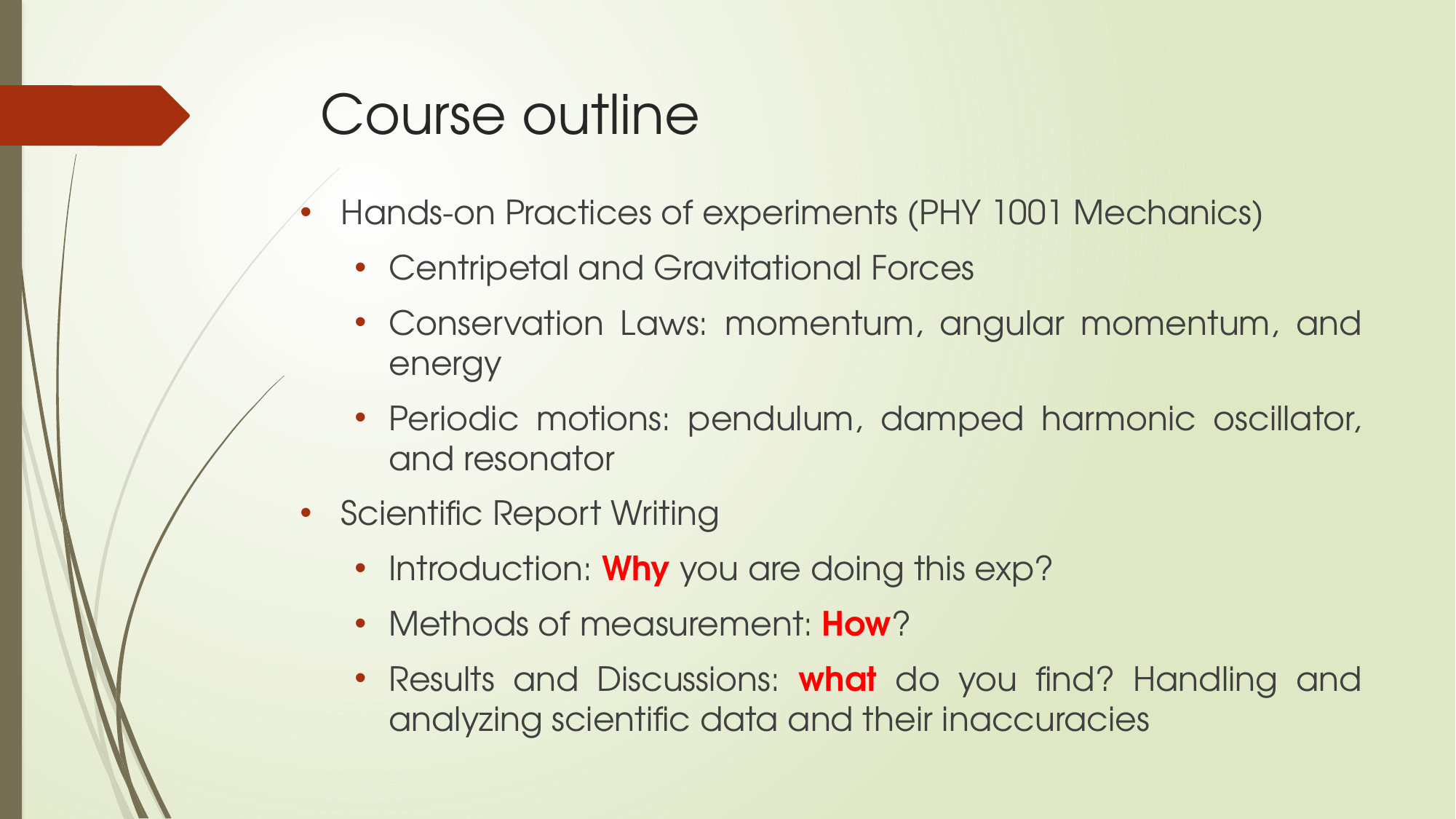

# Course outline
Hands-on Practices of experiments (PHY 1001 Mechanics)
Centripetal and Gravitational Forces
Conservation Laws: momentum, angular momentum, and energy
Periodic motions: pendulum, damped harmonic oscillator, and resonator
Scientific Report Writing
Introduction: Why you are doing this exp?
Methods of measurement: How?
Results and Discussions: what do you find? Handling and analyzing scientific data and their inaccuracies